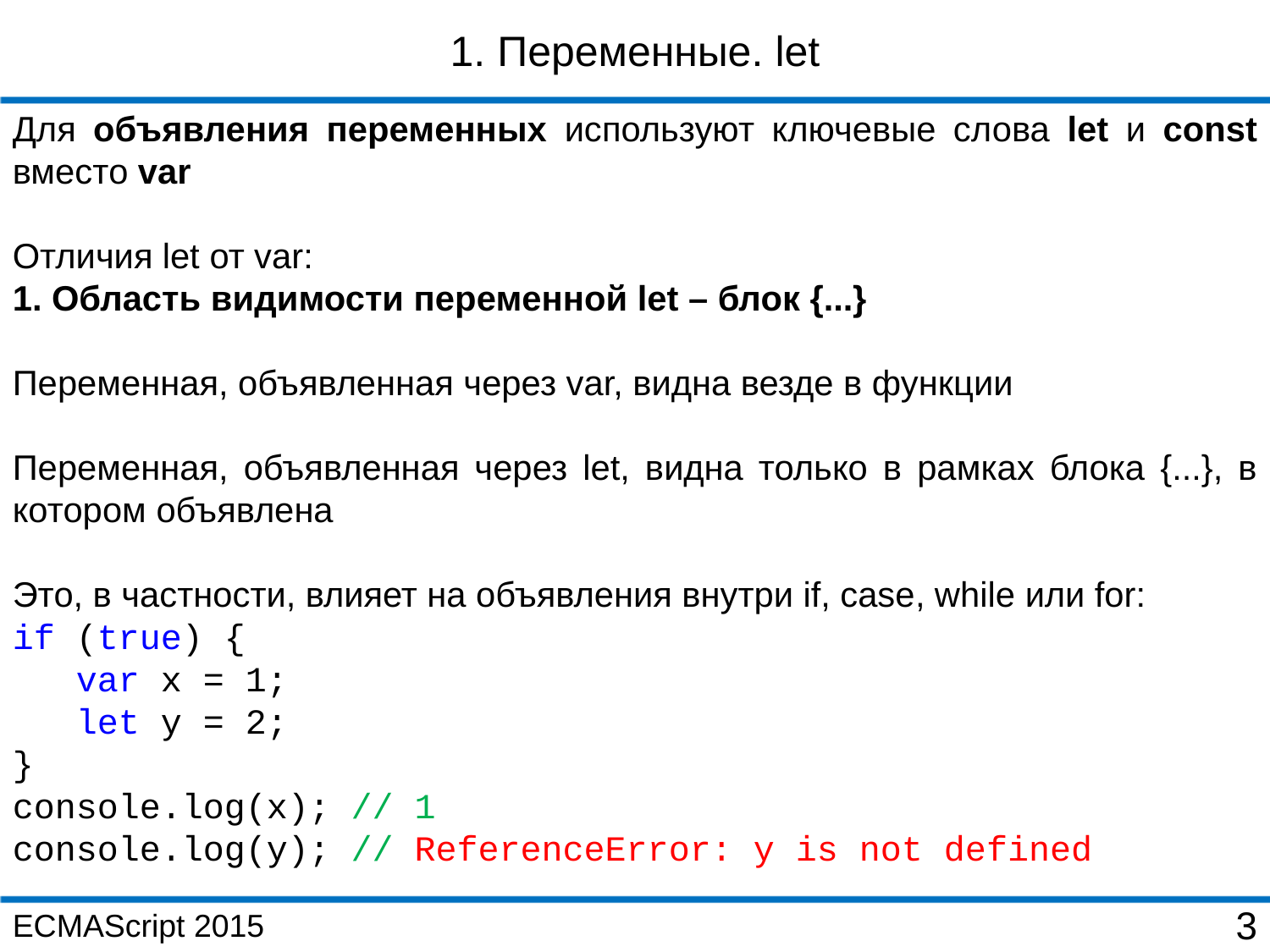

1. Переменные. let
Для объявления переменных используют ключевые слова let и const вместо var

Отличия let от var:
1. Область видимости переменной let – блок {...}

Переменная, объявленная через var, видна везде в функции

Переменная, объявленная через let, видна только в рамках блока {...}, в котором объявлена

Это, в частности, влияет на объявления внутри if, case, while или for:
if (true) {
   var x = 1;
   let y = 2;
}
console.log(x); // 1
console.log(y); // ReferenceError: y is not defined
ECMAScript 2015
3